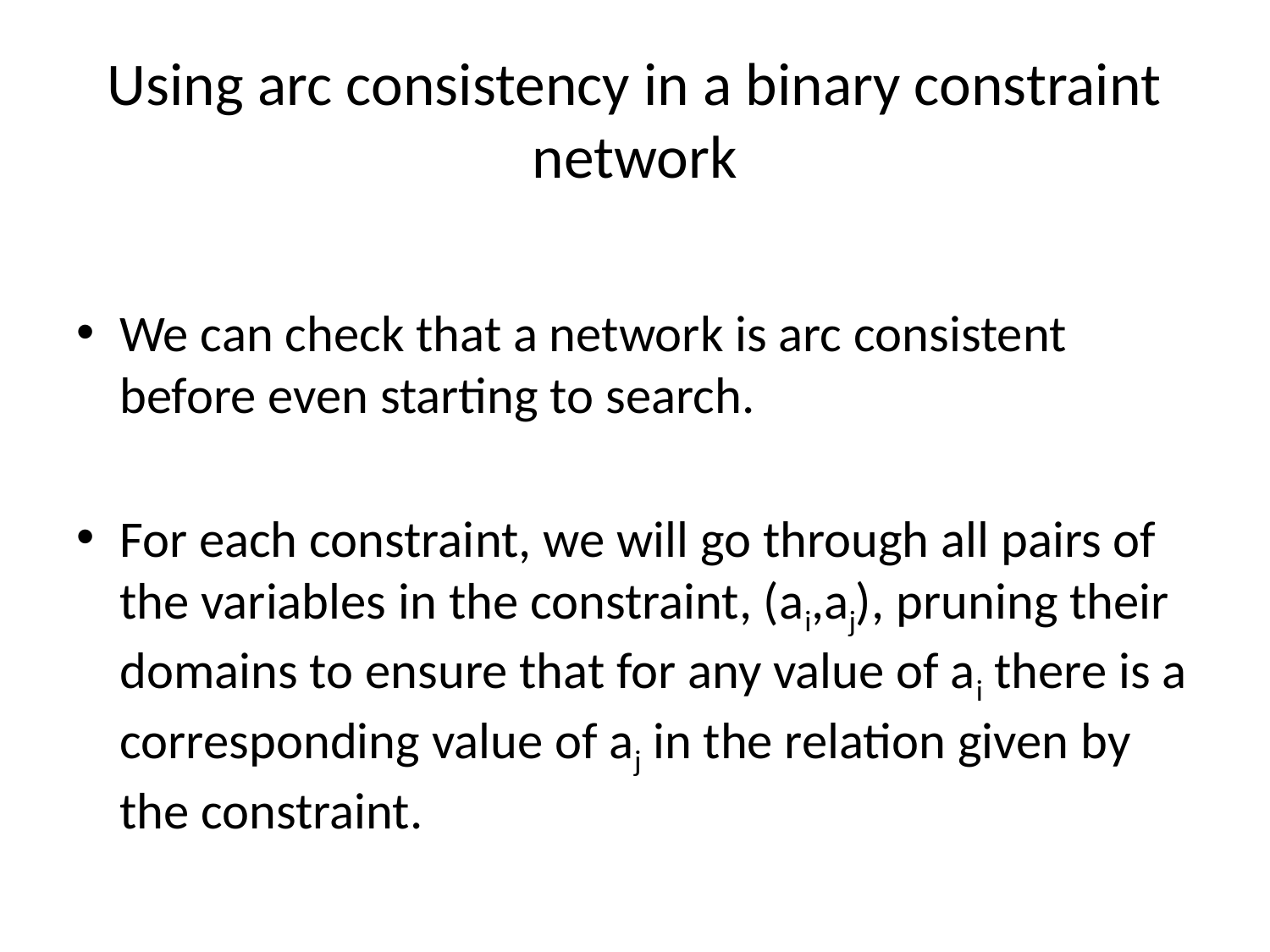

# Using arc consistency in a binary constraint network

We can check that a network is arc consistent before even starting to search.

For each constraint, we will go through all pairs of the variables in the constraint, (ai,aj), pruning their domains to ensure that for any value of ai there is a corresponding value of aj in the relation given by the constraint.